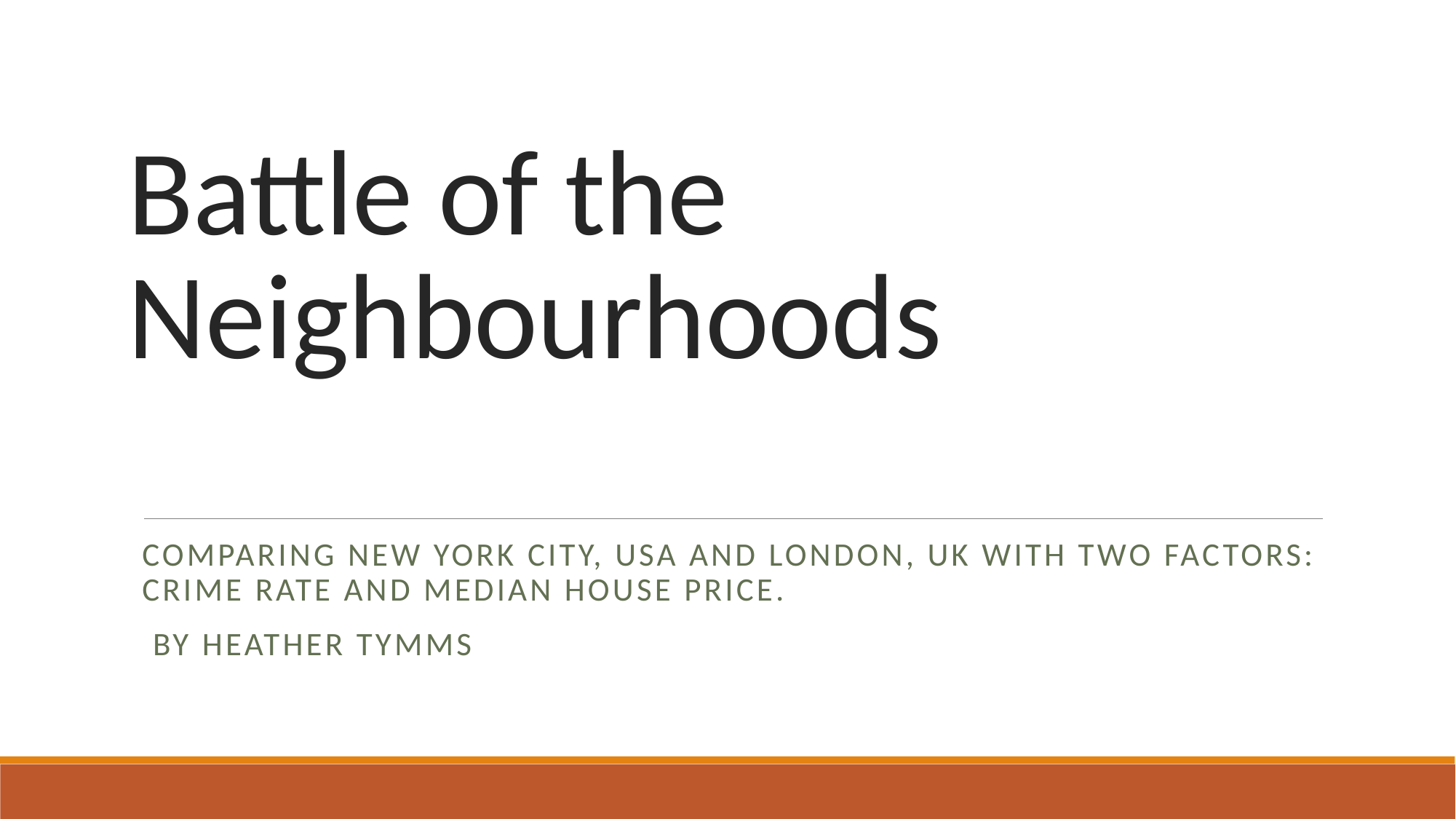

# Battle of the Neighbourhoods
Comparing New York City, USA and London, UK with two factors: Crime rate and Median House Price.
 By Heather Tymms